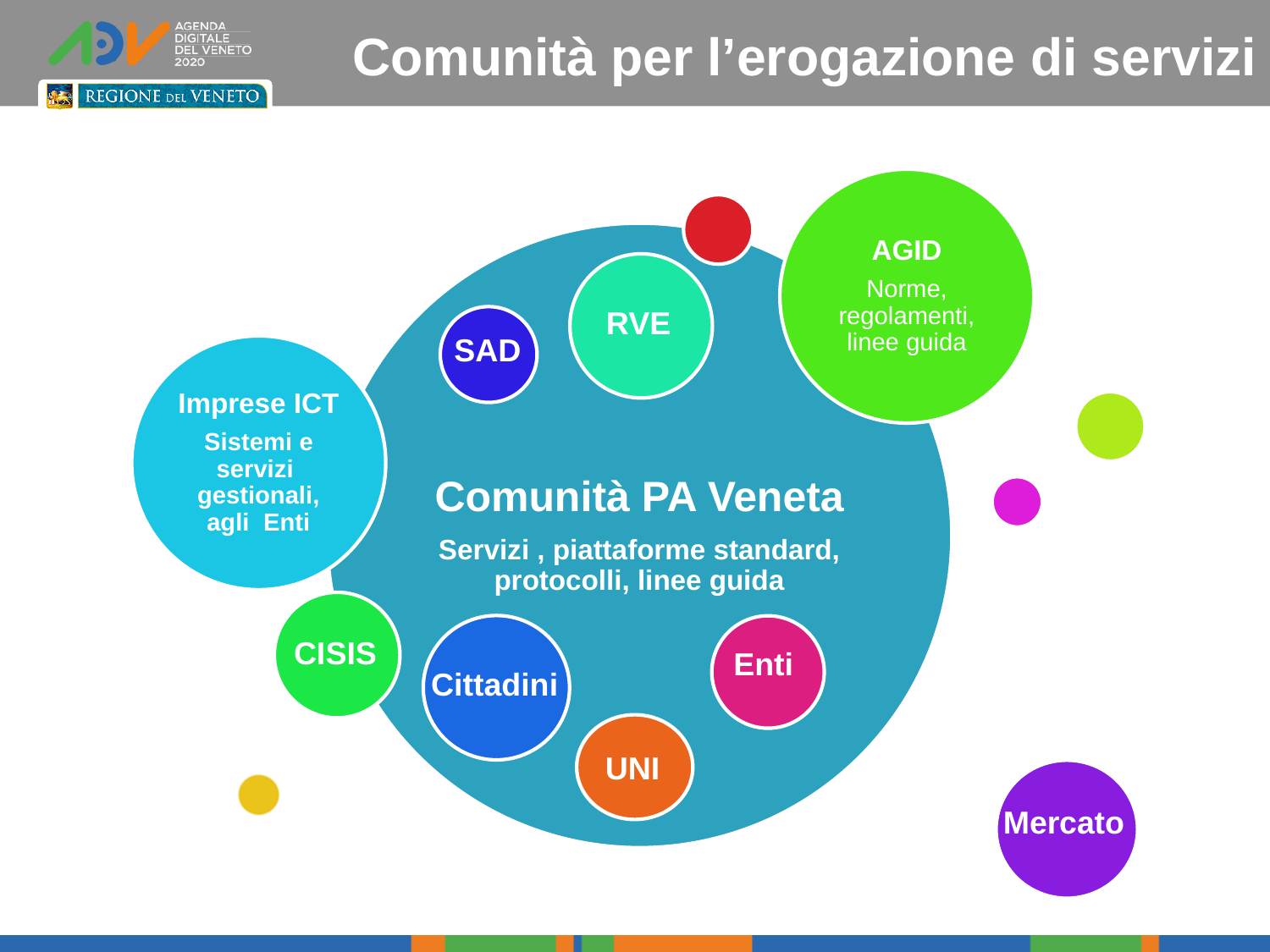

Comunità per l’erogazione di servizi
Comunità PA Veneta
Servizi , piattaforme standard, protocolli, linee guida
Imprese ICT
Sistemi e servizi  gestionali, agli  Enti
AGID
Norme, regolamenti, linee guida
RVE
SAD
CISIS
Enti
Cittadini
UNI
Mercato